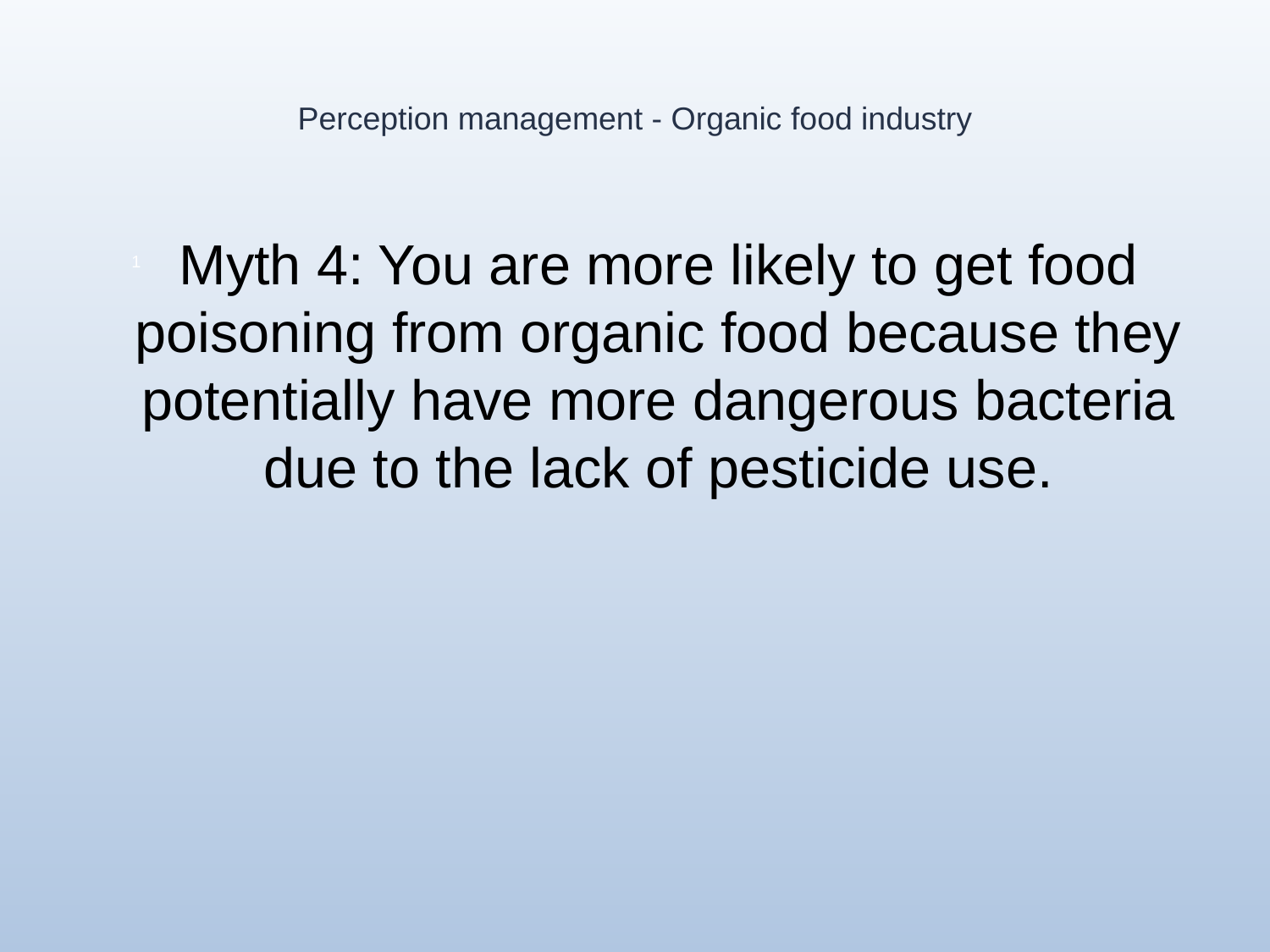

# Perception management - Organic food industry
Myth 4: You are more likely to get food poisoning from organic food because they potentially have more dangerous bacteria due to the lack of pesticide use.